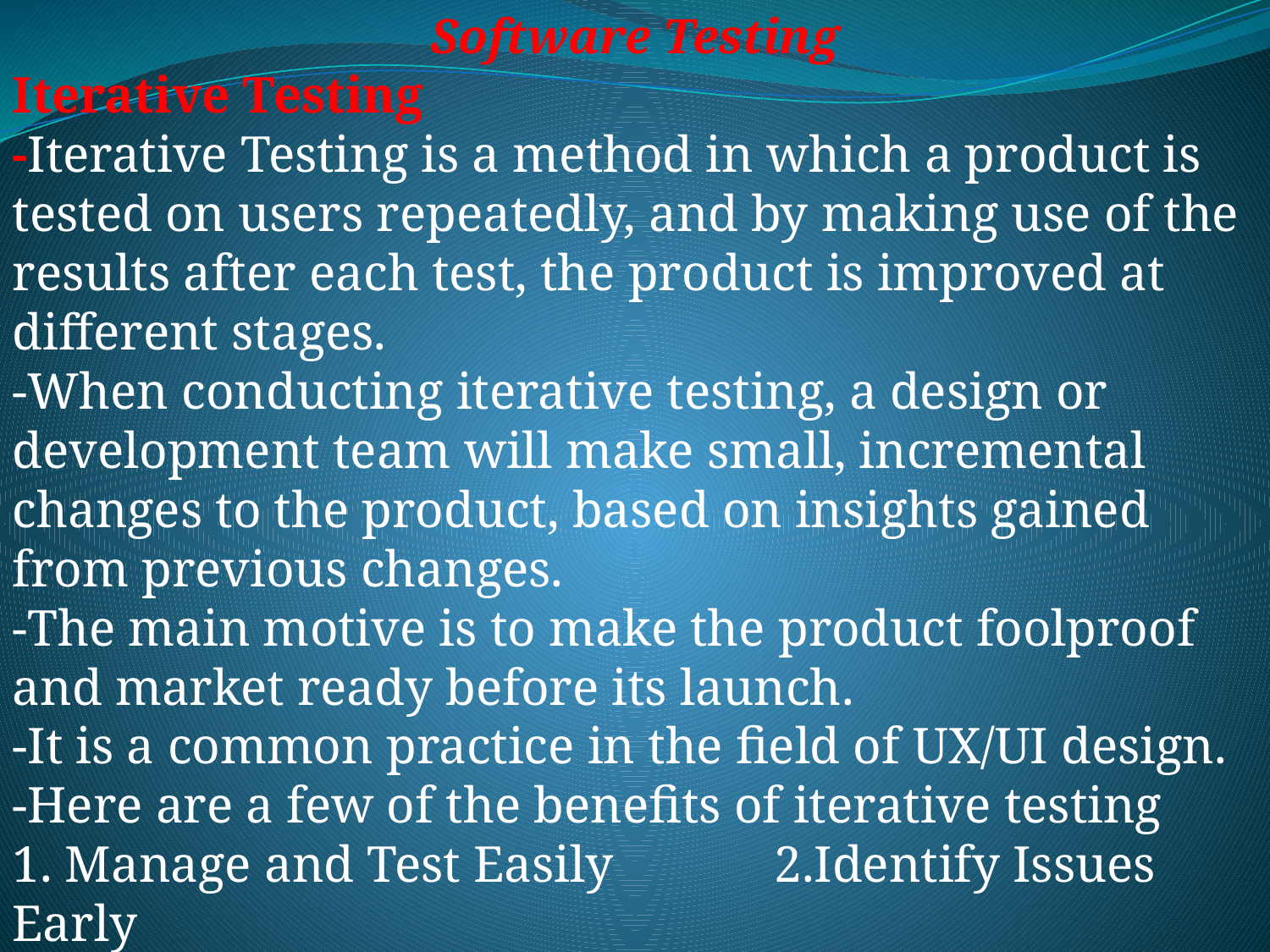

Software Testing
Iterative Testing
-Iterative Testing is a method in which a product is tested on users repeatedly, and by making use of the results after each test, the product is improved at different stages. 
-When conducting iterative testing, a design or development team will make small, incremental changes to the product, based on insights gained from previous changes.
-The main motive is to make the product foolproof and market ready before its launch.
-It is a common practice in the field of UX/UI design.
-Here are a few of the benefits of iterative testing
1. Manage and Test Easily   	2.Identify Issues Early
3.Get Better Insight		4.Deliver a Better Product